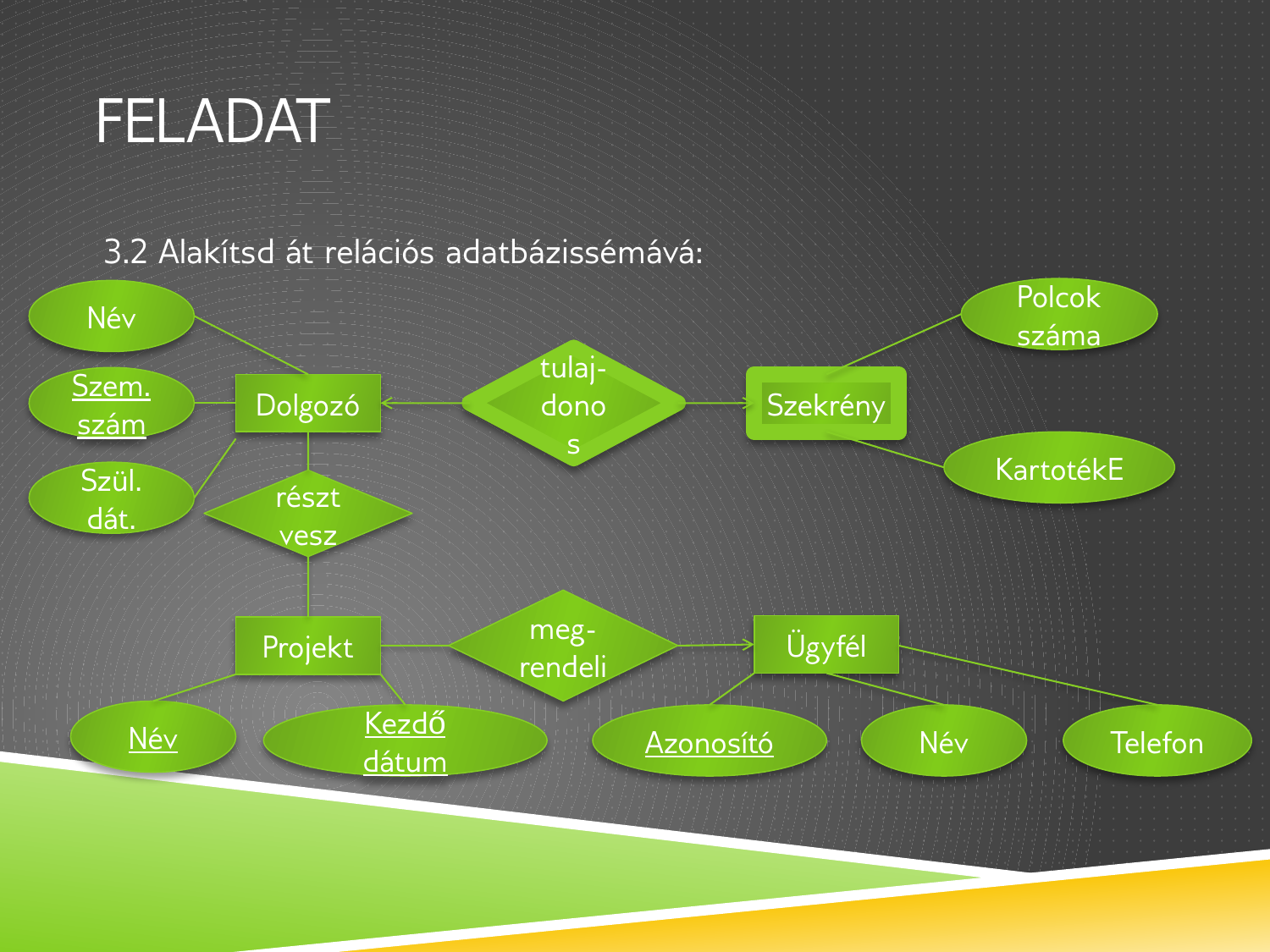

# FELADAT
3.2 Alakítsd át relációs adatbázissémává:
Polcok száma
Név
tulaj-donos
Szem. szám
Dolgozó
Szekrény
KartotékE
Szül. dát.
részt vesz
meg-rendeli
Ügyfél
Projekt
Név
Kezdő dátum
Azonosító
Név
Telefon